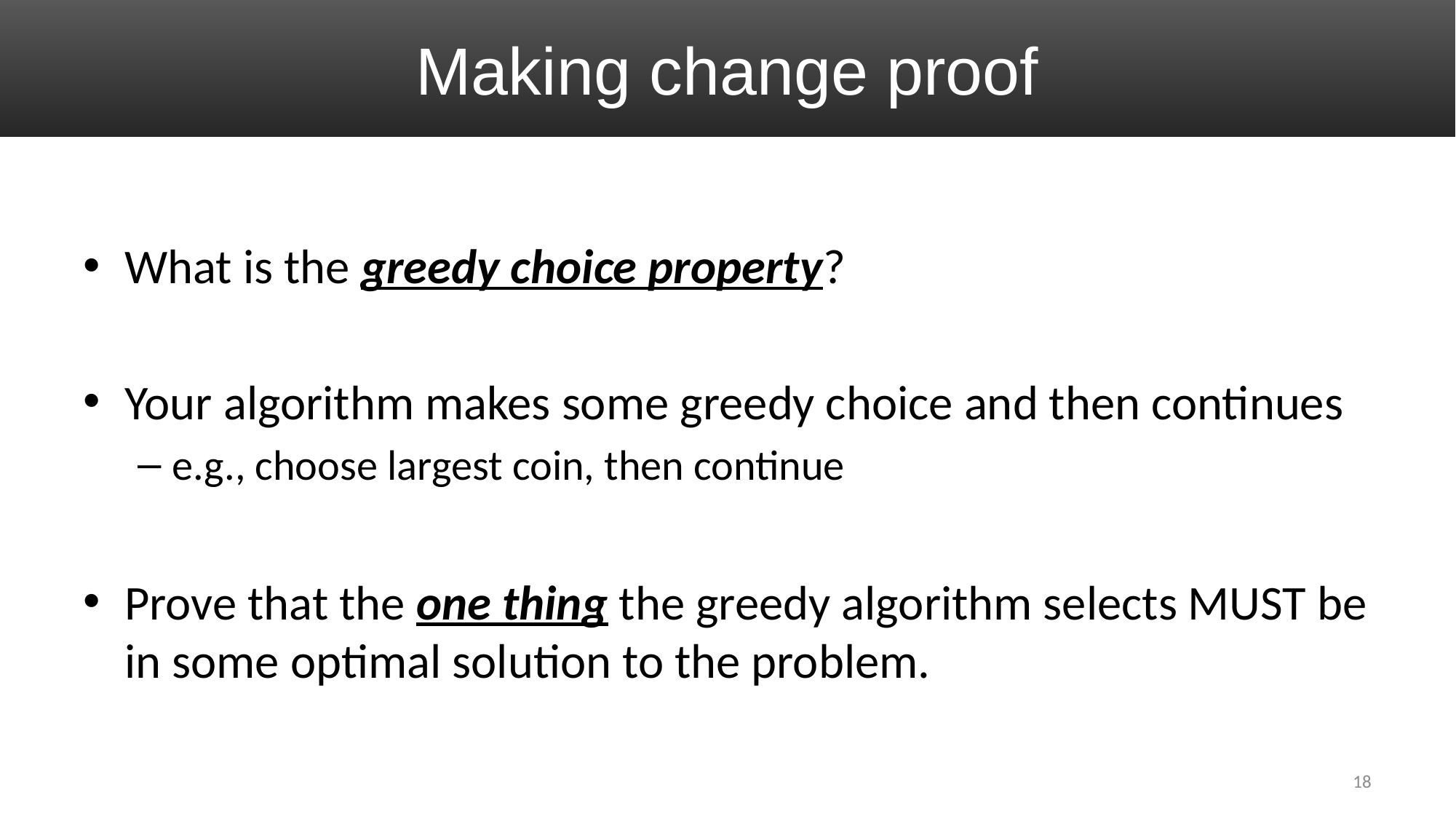

# Making change proof
What is the greedy choice property?

Your algorithm makes some greedy choice and then continues
e.g., choose largest coin, then continue

Prove that the one thing the greedy algorithm selects MUST be in some optimal solution to the problem.
18